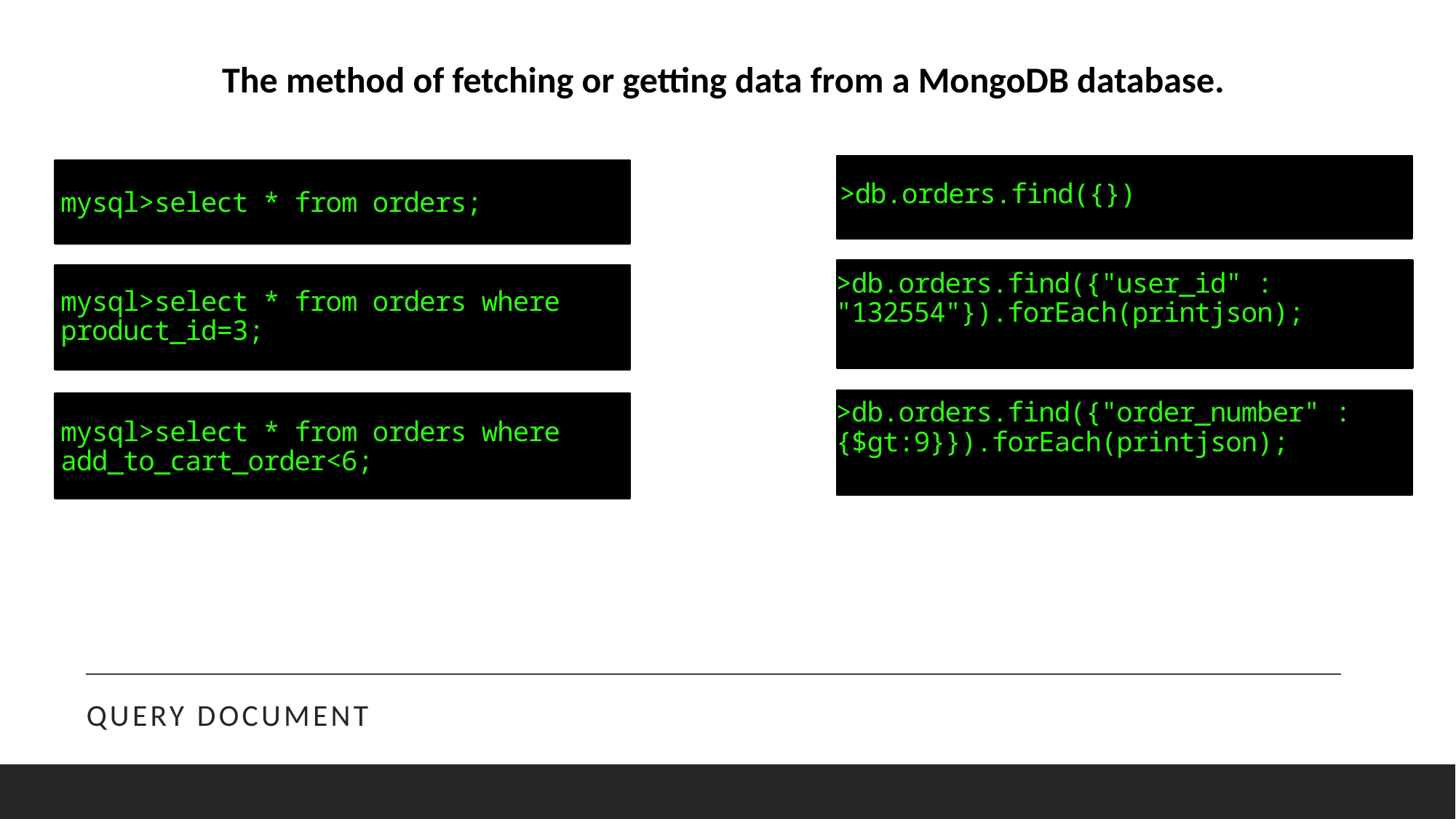

The method of fetching or getting data from a MongoDB database.
# mysql>select * from orders;
>db.orders.find({})

mysql>select * from orders where product_id=3;
>db.orders.find({"user_id" : "132554"}).forEach(printjson);

mysql>select * from orders where add_to_cart_order<6;
>db.orders.find({"order_number" : {$gt:9}}).forEach(printjson);

Query Document